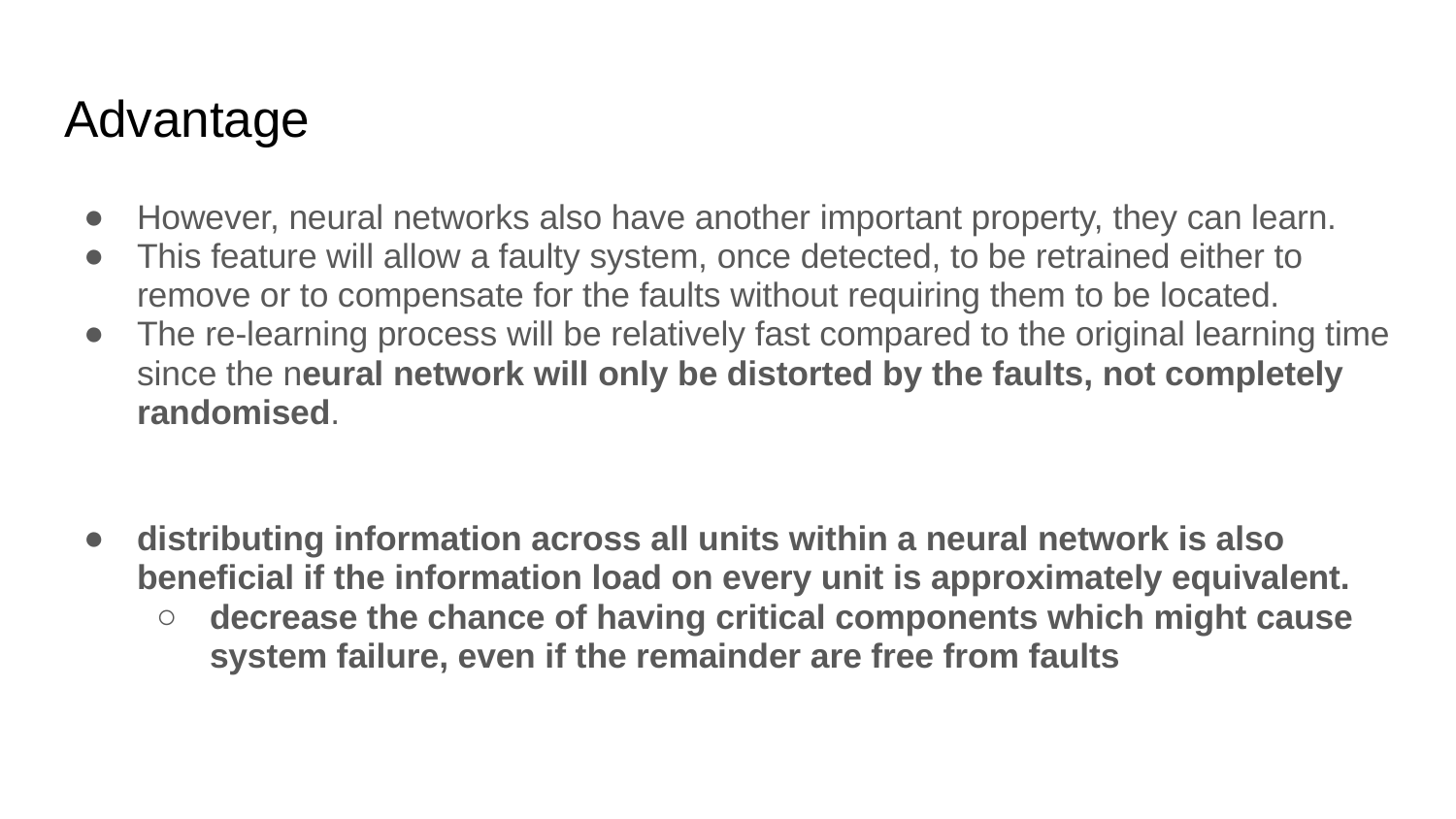

# Advantage
However, neural networks also have another important property, they can learn.
This feature will allow a faulty system, once detected, to be retrained either to remove or to compensate for the faults without requiring them to be located.
The re-learning process will be relatively fast compared to the original learning time since the neural network will only be distorted by the faults, not completely randomised.

distributing information across all units within a neural network is also beneficial if the information load on every unit is approximately equivalent.
decrease the chance of having critical components which might cause system failure, even if the remainder are free from faults